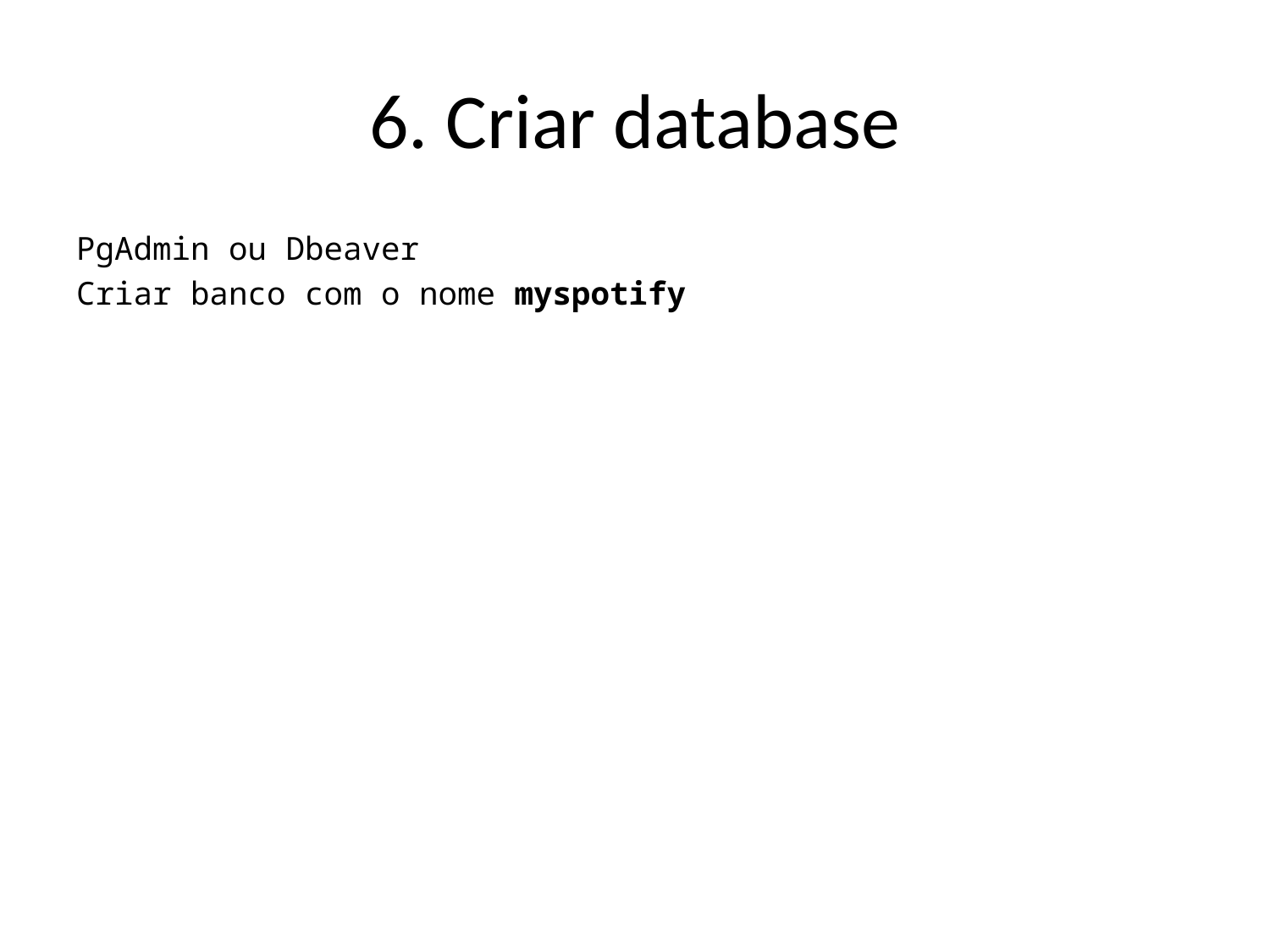

# 6. Criar database
PgAdmin ou Dbeaver
Criar banco com o nome myspotify